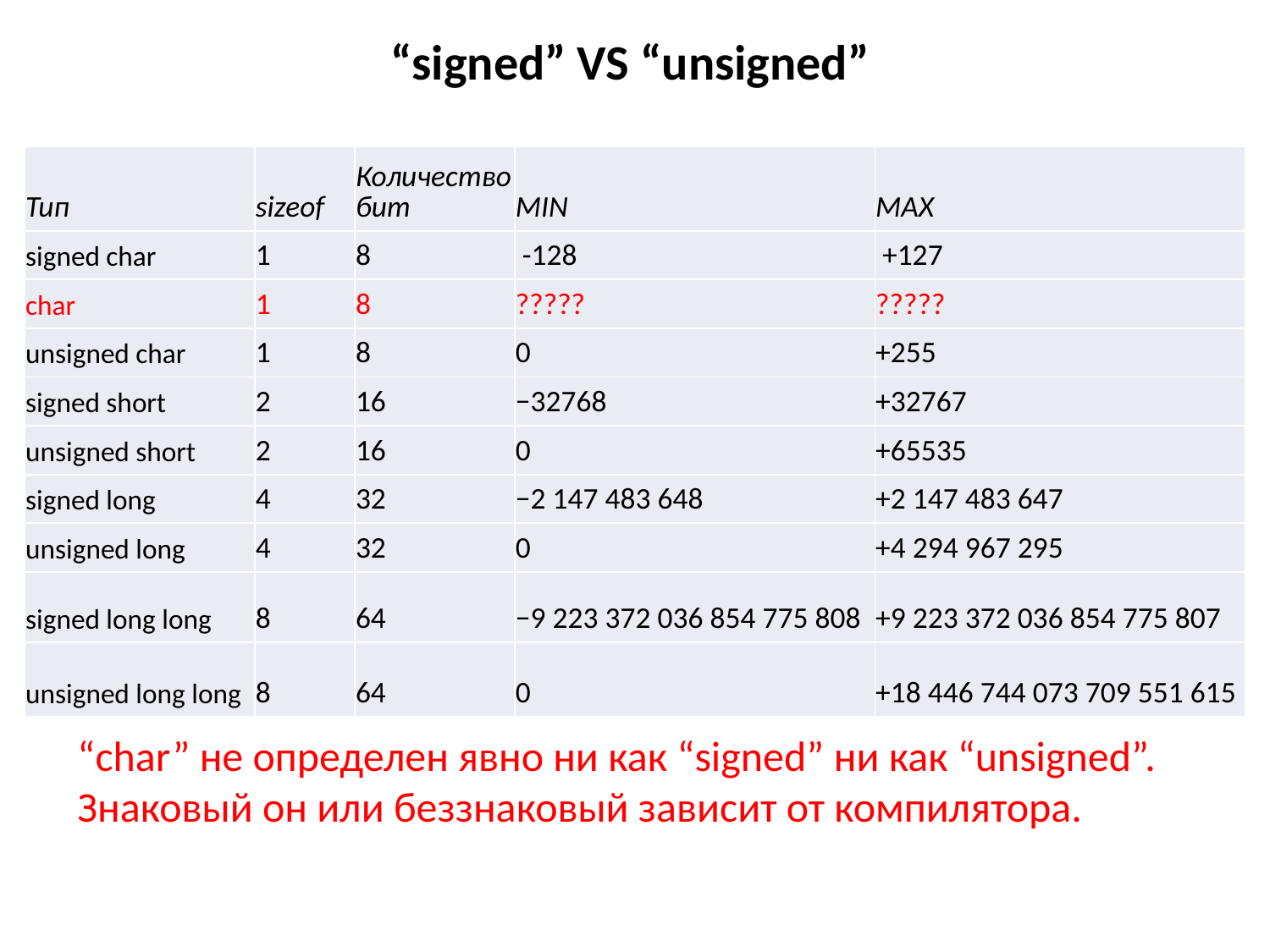

# “signed” VS “unsigned”
| Тип | sizeof | Количество бит | MIN | MAX |
| --- | --- | --- | --- | --- |
| signed char | 1 | 8 | -128 | +127 |
| char | 1 | 8 | ????? | ????? |
| unsigned char | 1 | 8 | 0 | +255 |
| signed short | 2 | 16 | −32768 | +32767 |
| unsigned short | 2 | 16 | 0 | +65535 |
| signed long | 4 | 32 | −2 147 483 648 | +2 147 483 647 |
| unsigned long | 4 | 32 | 0 | +4 294 967 295 |
| signed long long | 8 | 64 | −9 223 372 036 854 775 808 | +9 223 372 036 854 775 807 |
| unsigned long long | 8 | 64 | 0 | +18 446 744 073 709 551 615 |
“char” не определен явно ни как “signed” ни как “unsigned”. Знаковый он или беззнаковый зависит от компилятора.